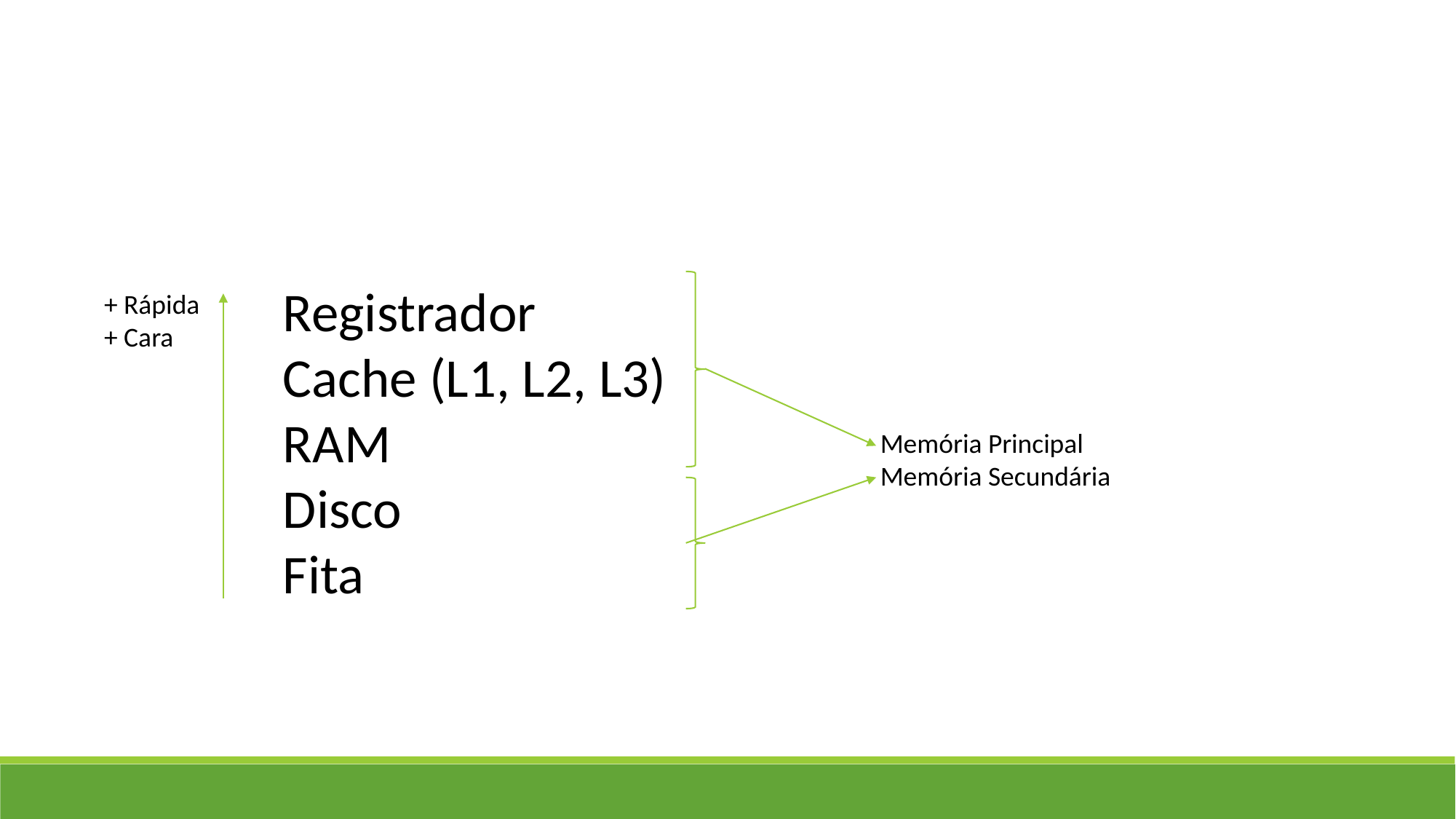

Registrador
Cache (L1, L2, L3)
RAM
Disco
Fita

+ Rápida
+ Cara
Memória Principal
Memória Secundária